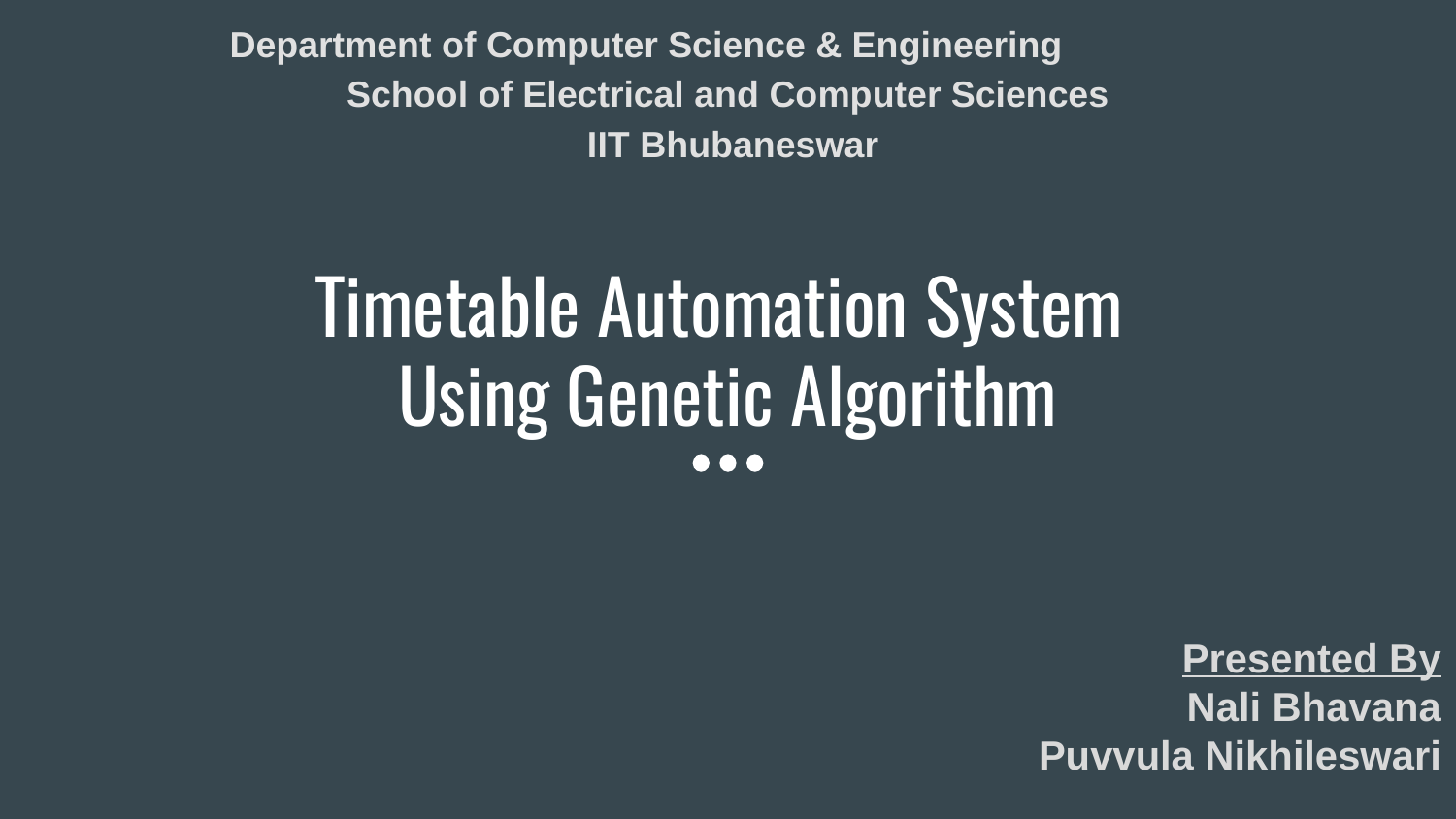

Department of Computer Science & Engineering
School of Electrical and Computer Sciences
 IIT Bhubaneswar
# Timetable Automation System
Using Genetic Algorithm
Presented By
Nali Bhavana
Puvvula Nikhileswari